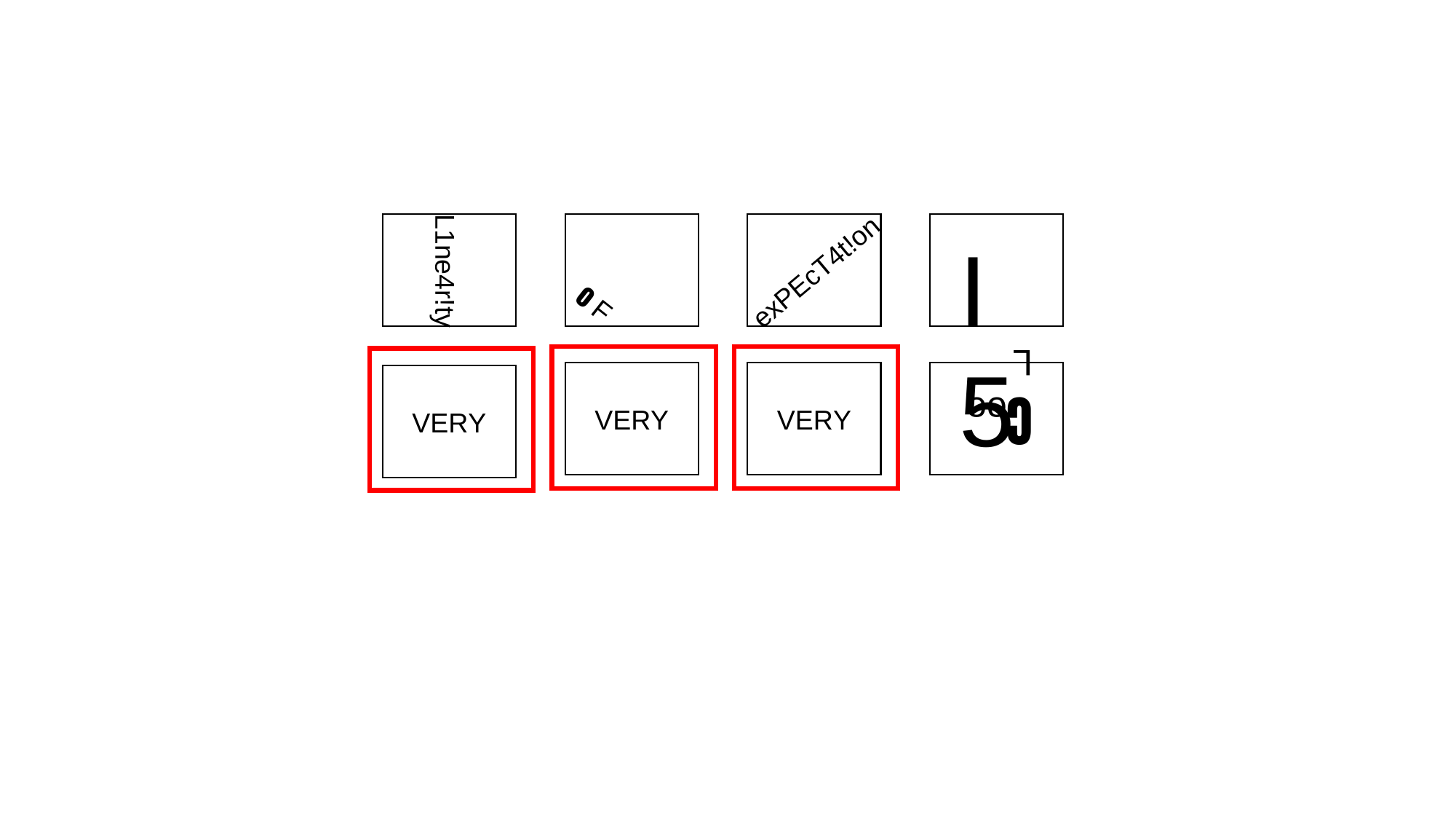

I5
L1ne4r!ty
exPEcT4t!on
o F

VERY
VERY

VERY
CooL